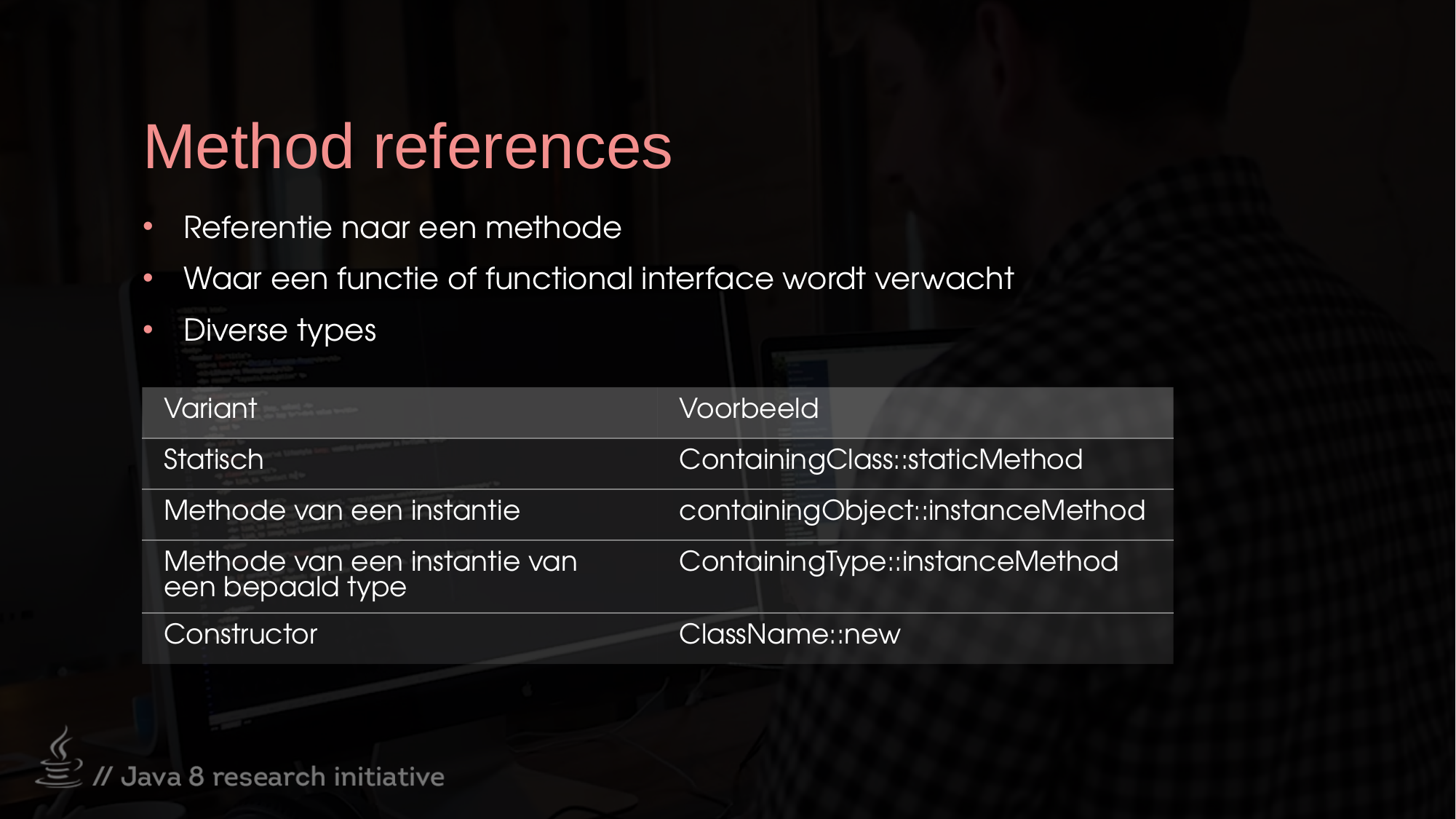

Method references
Referentie naar een methode
Waar een functie of functional interface wordt verwacht
Diverse types

| Variant | Voorbeeld |
| --- | --- |
| Statisch | ContainingClass::staticMethod |
| Methode van een instantie | containingObject::instanceMethod |
| Methode van een instantie van een bepaald type | ContainingType::instanceMethod |
| Constructor | ClassName::new |